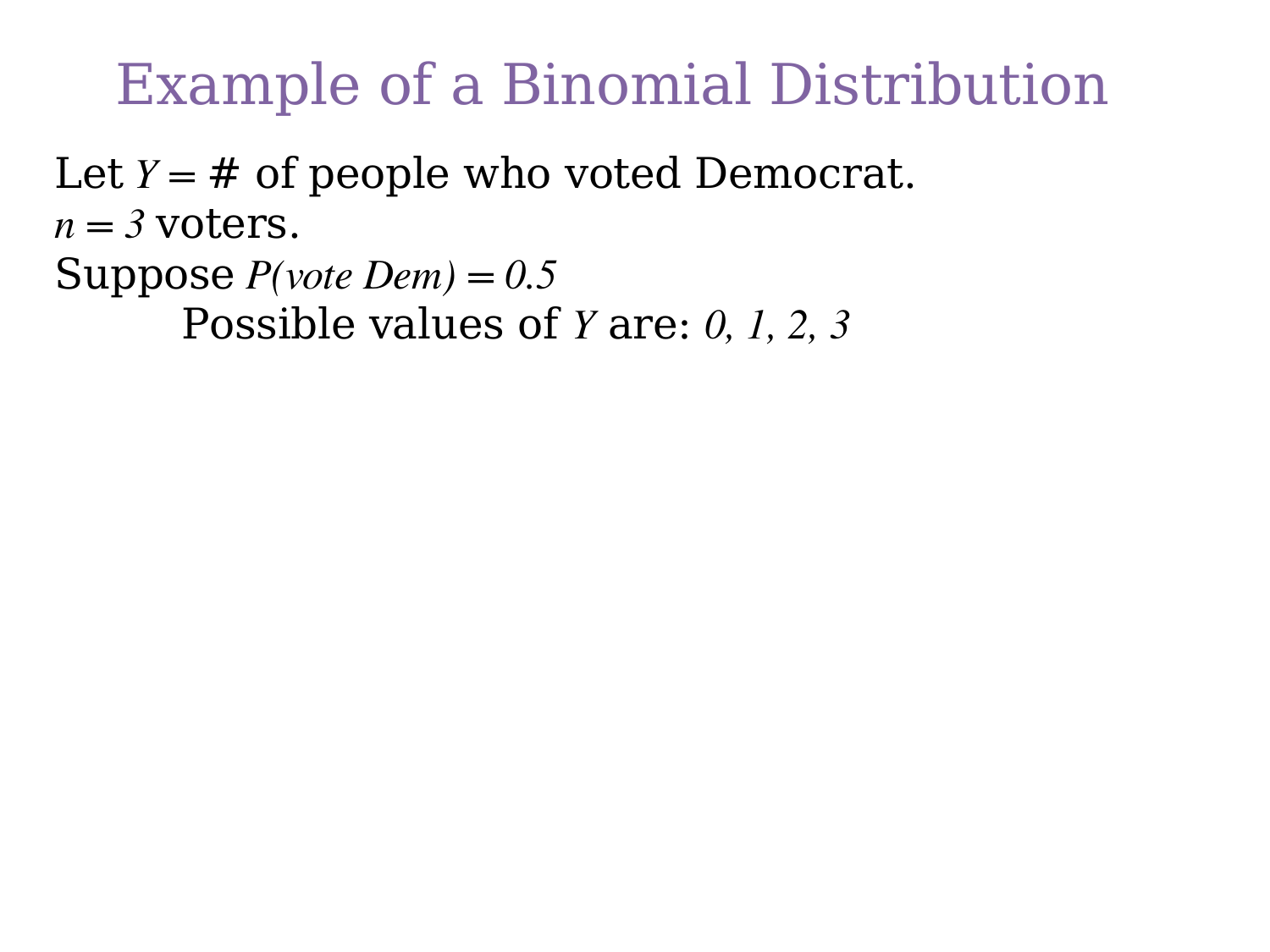

# Example of a Binomial Distribution
Let Y = # of people who voted Democrat.
n = 3 voters.
Suppose P(vote Dem) = 0.5
	Possible values of Y are: 0, 1, 2, 3
18